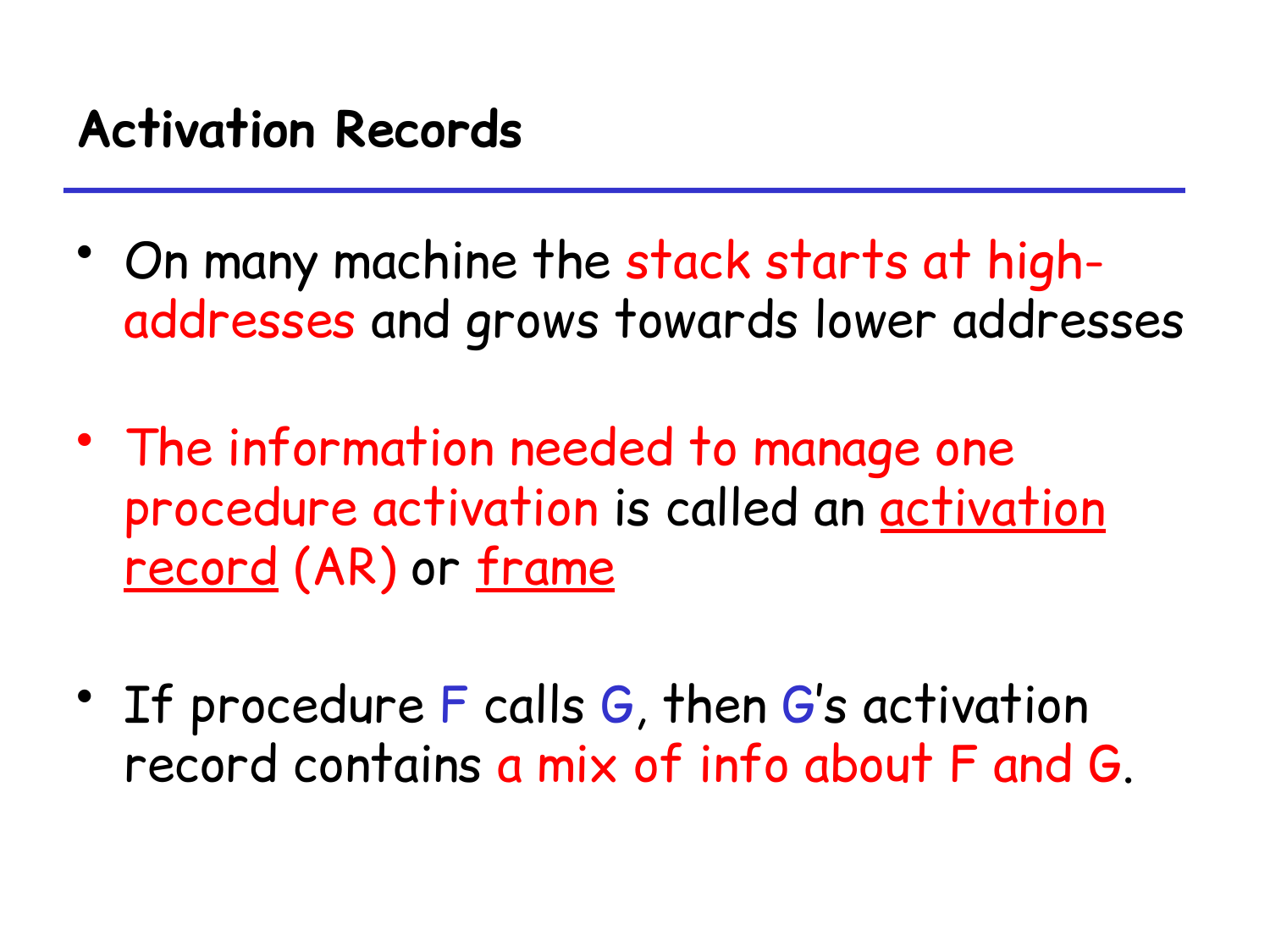

# Activation Records
On many machine the stack starts at high-addresses and grows towards lower addresses

The information needed to manage one procedure activation is called an activation record (AR) or frame

If procedure F calls G, then G’s activation record contains a mix of info about F and G.
6